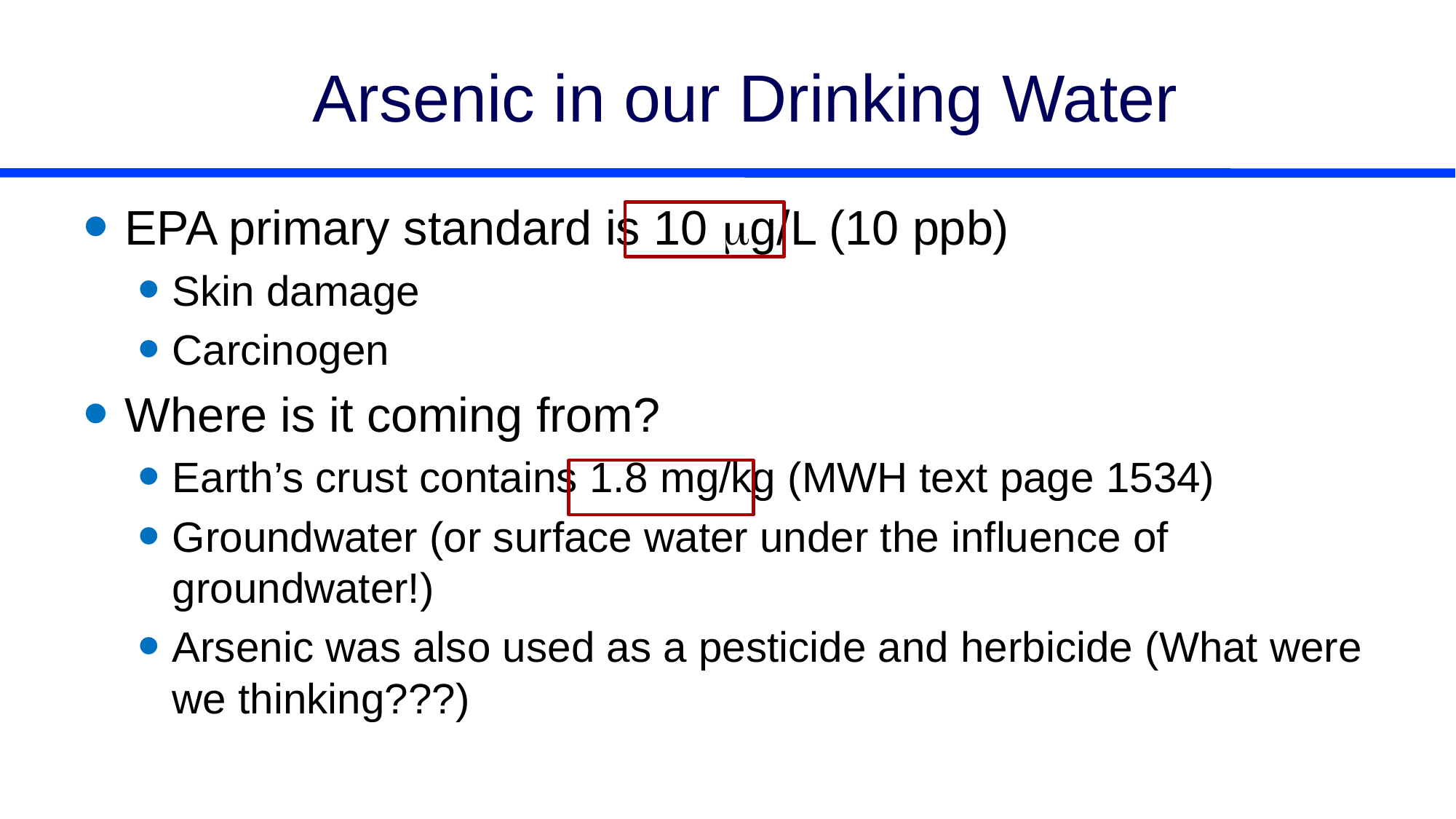

# Arsenic in our Drinking Water
EPA primary standard is 10 μg/L (10 ppb)
Skin damage
Carcinogen
Where is it coming from?
Earth’s crust contains 1.8 mg/kg (MWH text page 1534)
Groundwater (or surface water under the influence of groundwater!)
Arsenic was also used as a pesticide and herbicide (What were we thinking???)